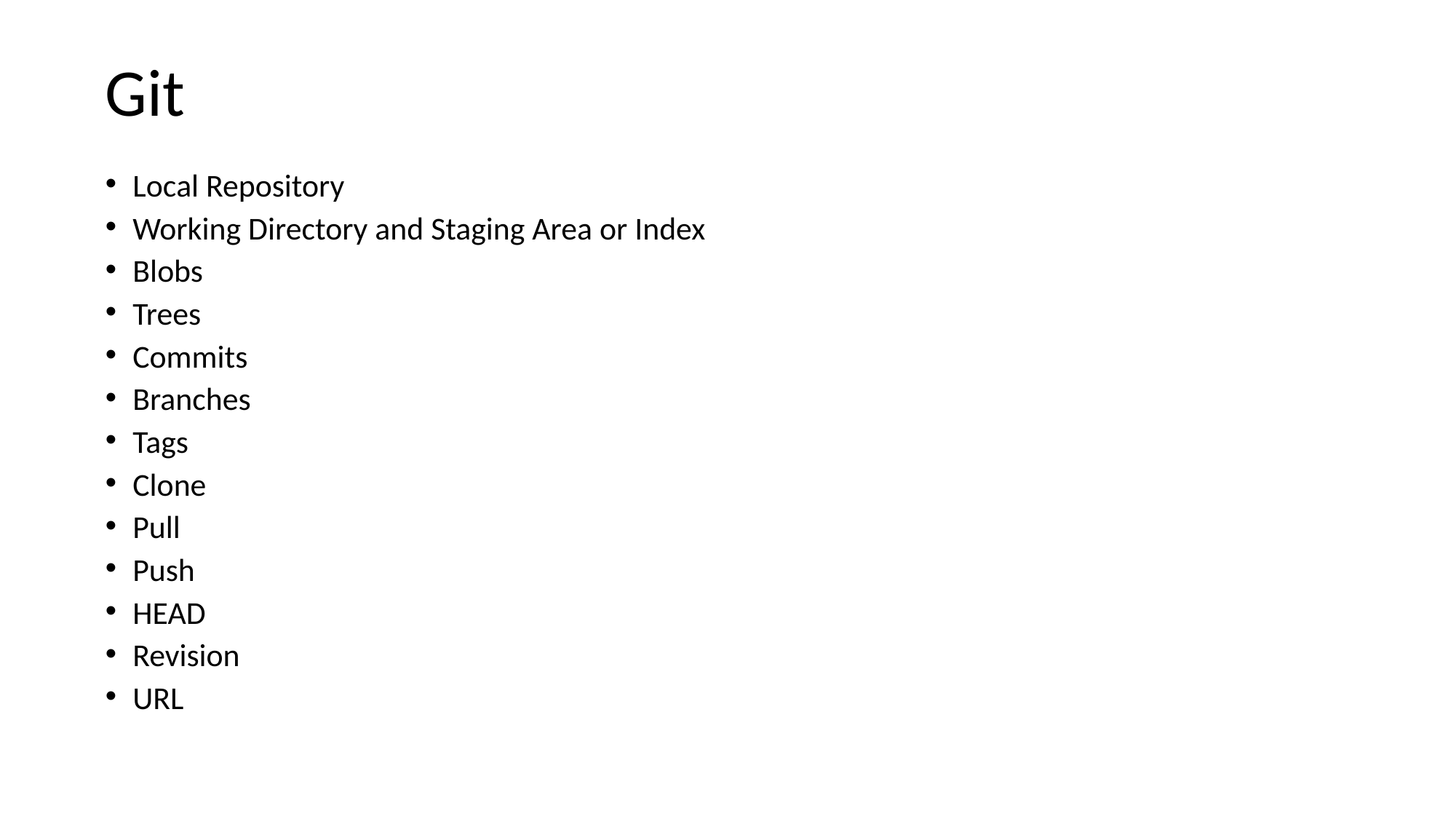

# Git
Local Repository
Working Directory and Staging Area or Index
Blobs
Trees
Commits
Branches
Tags
Clone
Pull
Push
HEAD
Revision
URL